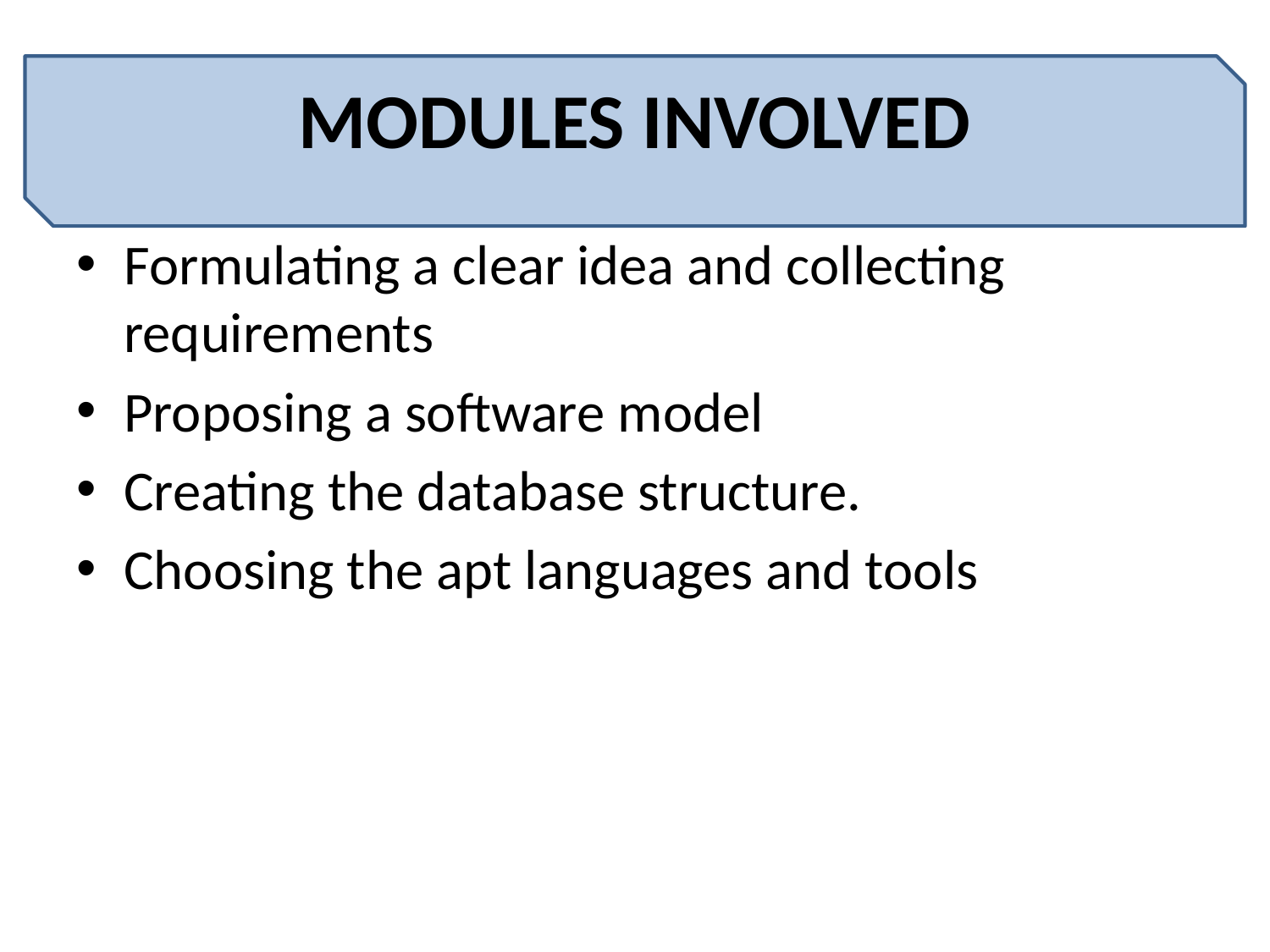

# MODULES INVOLVED

Formulating a clear idea and collecting requirements
Proposing a software model
Creating the database structure.
Choosing the apt languages and tools